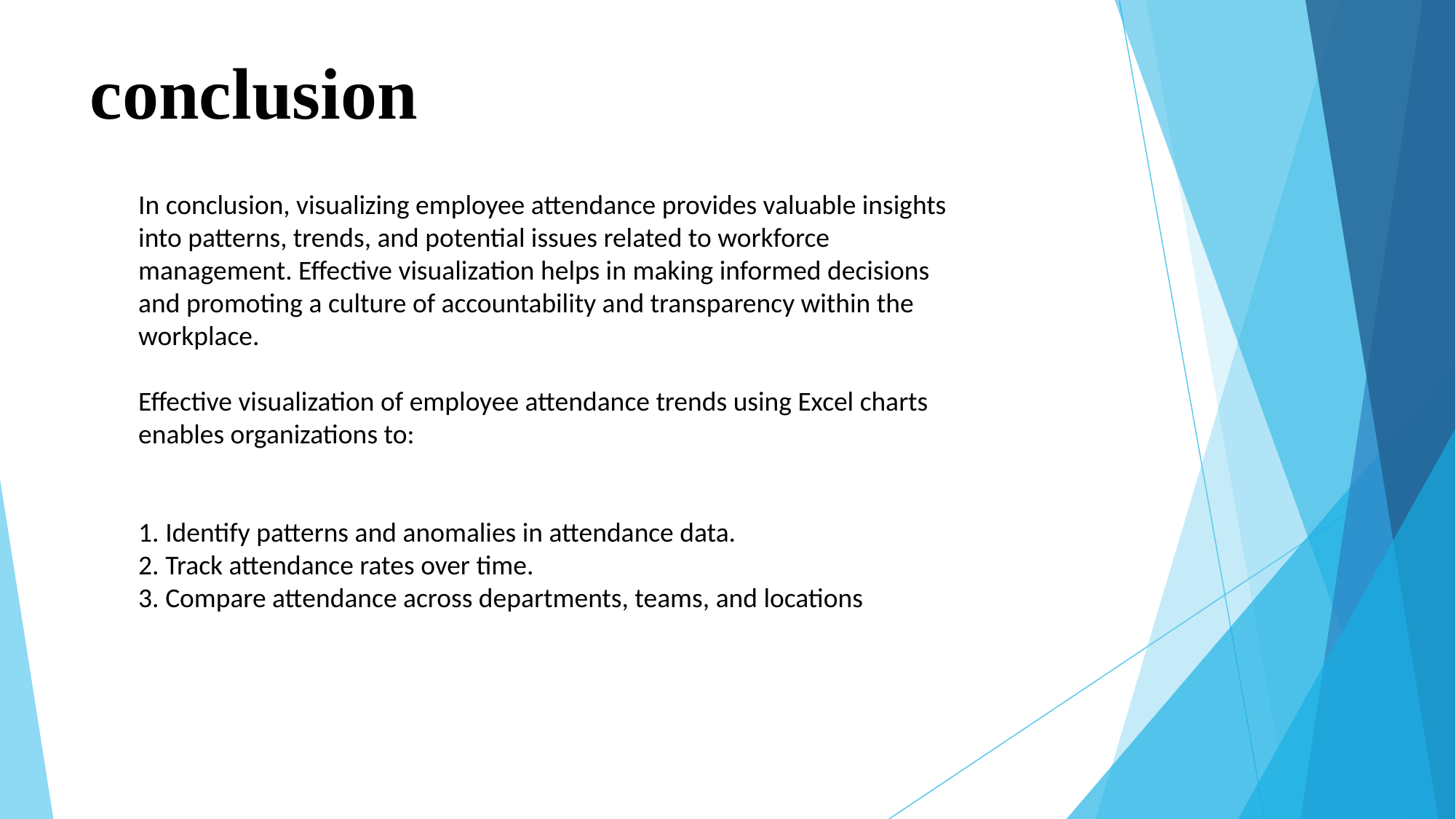

# conclusion
In conclusion, visualizing employee attendance provides valuable insights into patterns, trends, and potential issues related to workforce management. Effective visualization helps in making informed decisions and promoting a culture of accountability and transparency within the workplace.

Effective visualization of employee attendance trends using Excel charts enables organizations to:

1. Identify patterns and anomalies in attendance data.
2. Track attendance rates over time.
3. Compare attendance across departments, teams, and locations